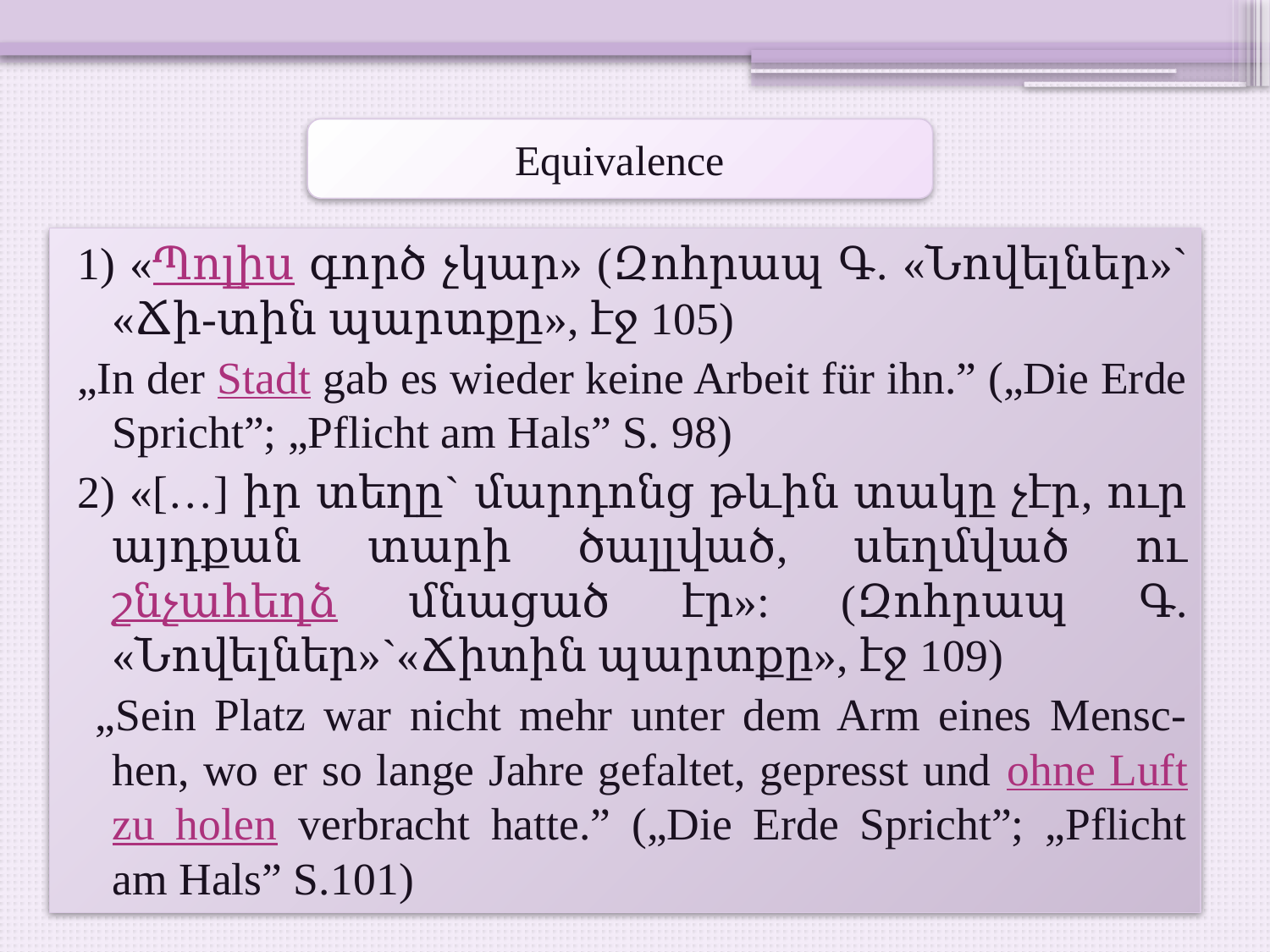

Equivalence
1) «Պոլիս գործ չկար» (Զոհրապ Գ. «Նովելներ»` «Ճի-տին պարտքը», էջ 105)
„In der Stadt gab es wieder keine Arbeit für ihn.” („Die Erde Spricht”; „Pflicht am Hals” S. 98)
2) «[…] իր տեղը` մարդոնց թևին տակը չէր, ուր այդքան տարի ծալլված, սեղմված ու շնչահեղձ մնացած էր»: (Զոհրապ Գ. «Նովելներ»`«Ճիտին պարտքը», էջ 109)
 „Sein Platz war nicht mehr unter dem Arm eines Mensc-hen, wo er so lange Jahre gefaltet, gepresst und ohne Luft zu holen verbracht hatte.” („Die Erde Spricht”; „Pflicht am Hals” S.101)